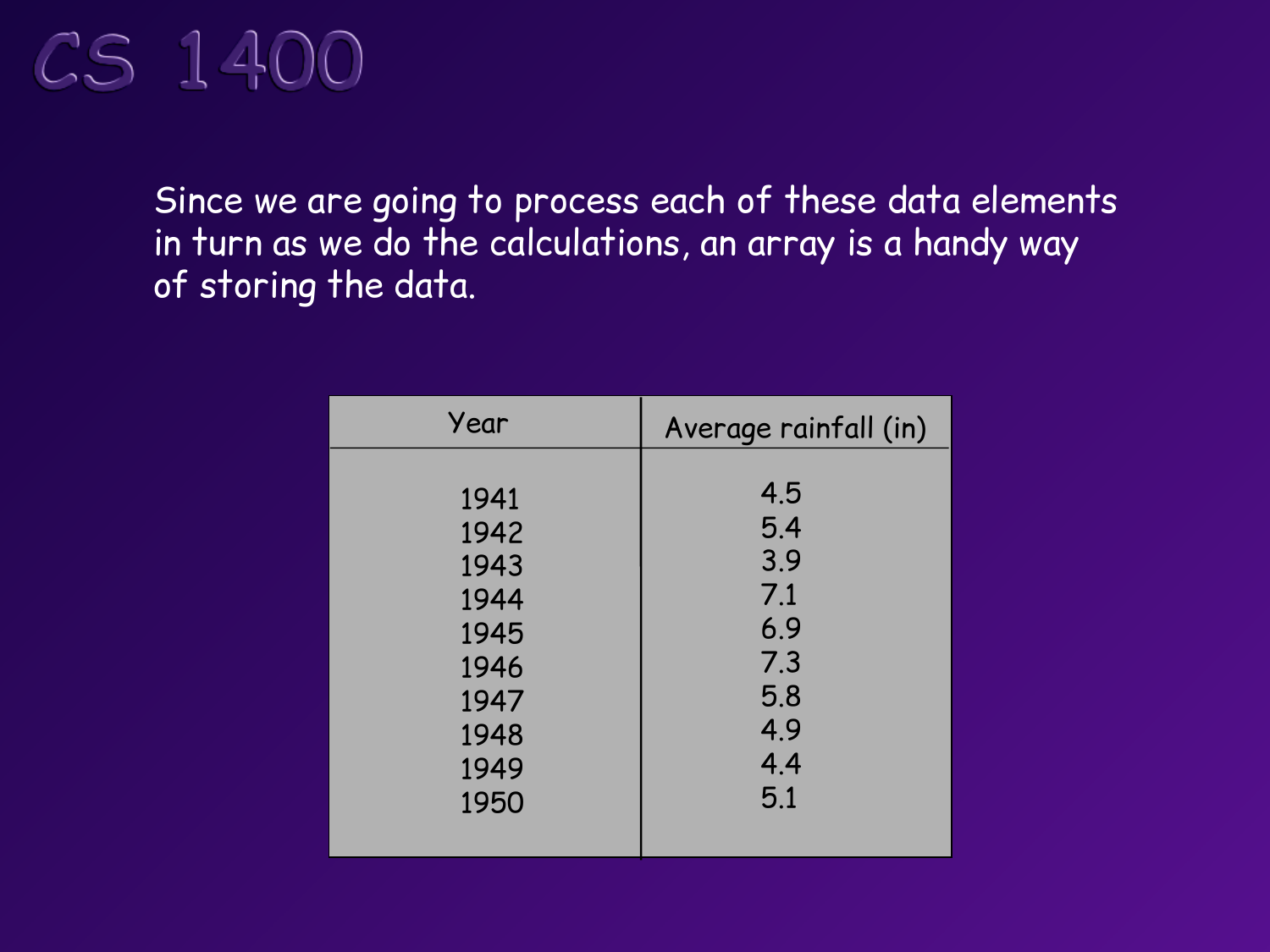

Since we are going to process each of these data elements
in turn as we do the calculations, an array is a handy way
of storing the data.

Year
Average rainfall (in)

4.5
5.4
3.9
7.1
6.9
7.3
5.8
4.9
4.4
5.1
1941
1942
1943
1944
1945
1946
1947
1948
1949
1950